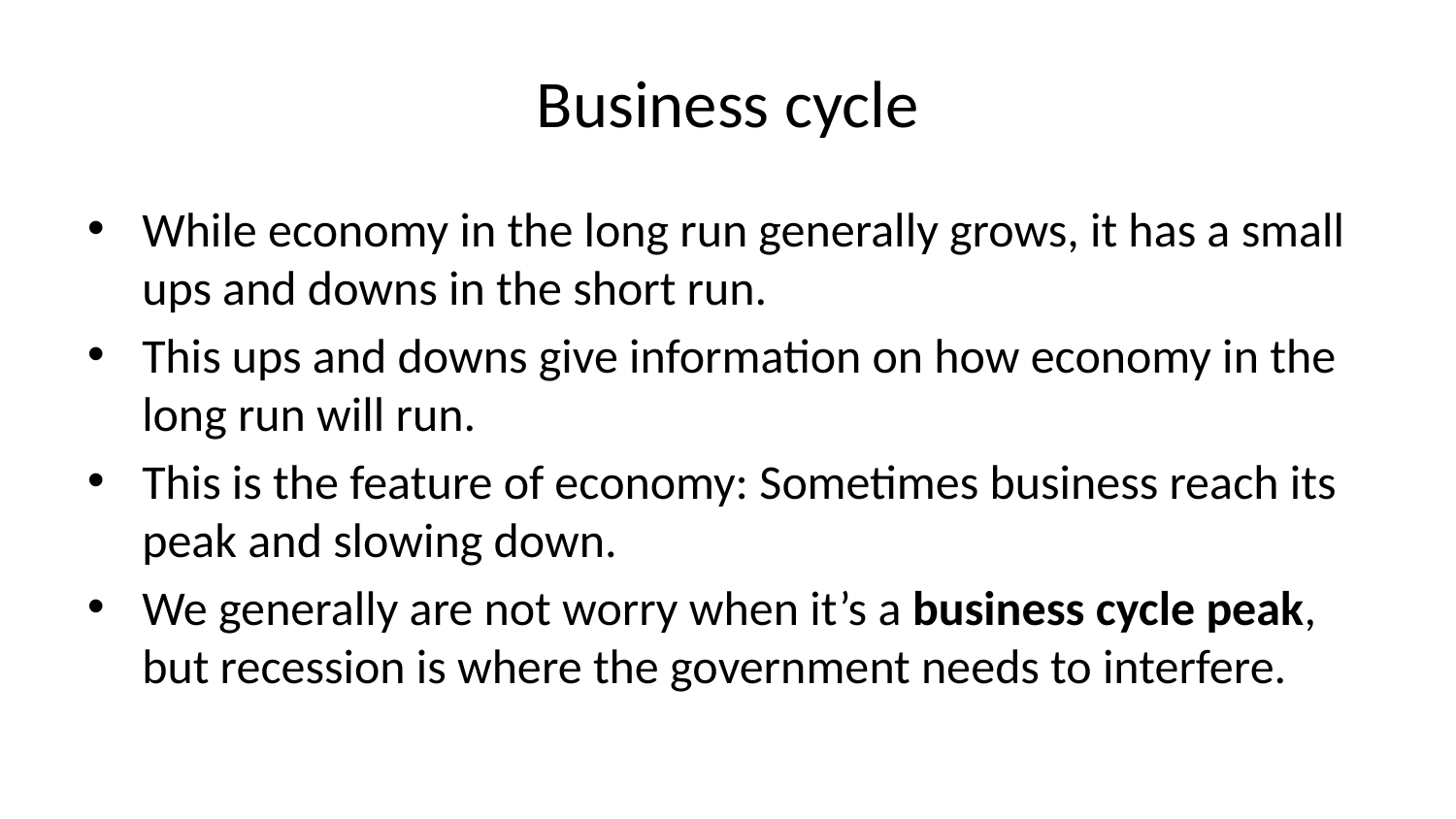

# Business cycle
While economy in the long run generally grows, it has a small ups and downs in the short run.
This ups and downs give information on how economy in the long run will run.
This is the feature of economy: Sometimes business reach its peak and slowing down.
We generally are not worry when it’s a business cycle peak, but recession is where the government needs to interfere.